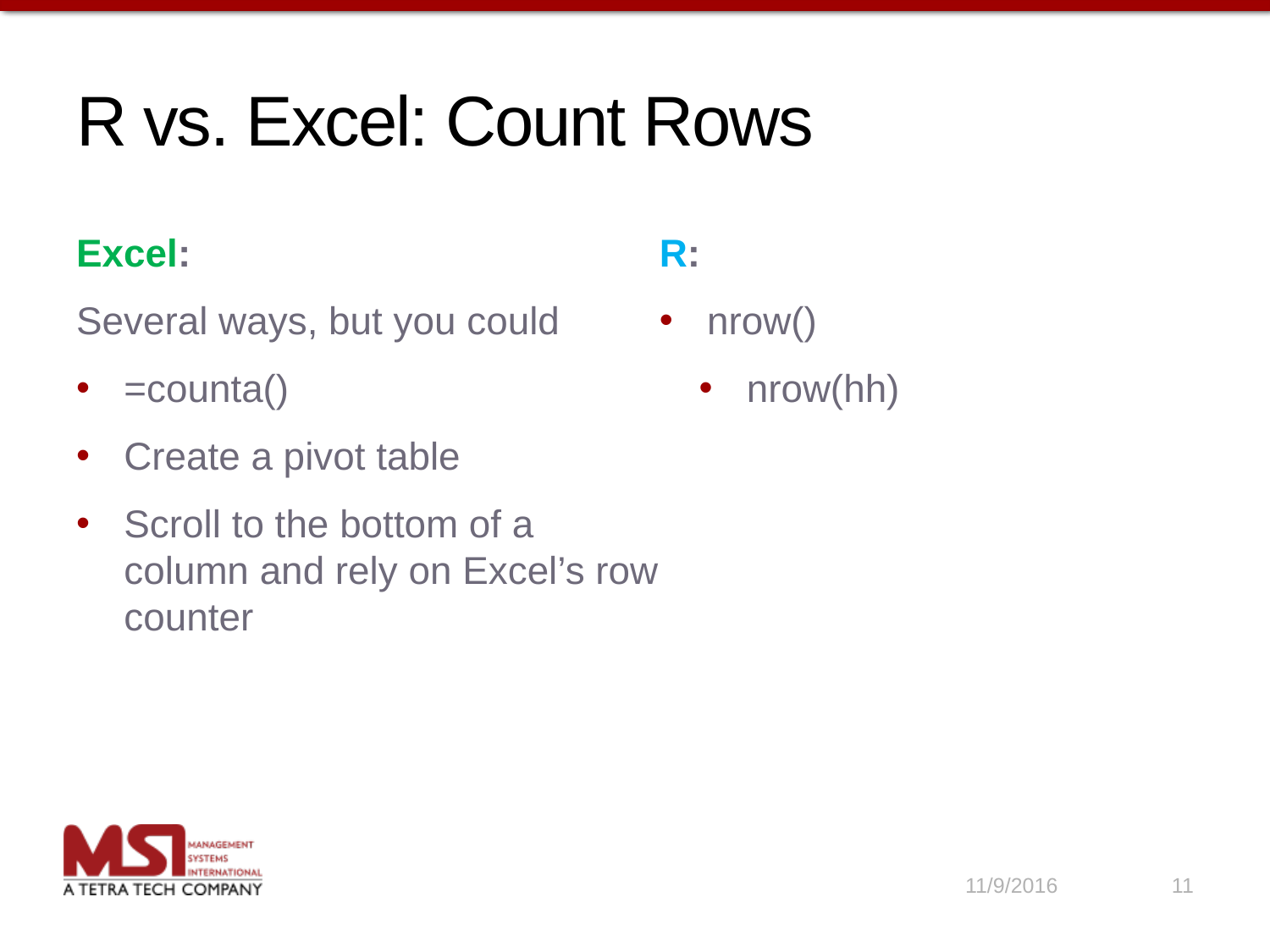

# R vs. Excel: Count Rows
Excel:
Several ways, but you could
=counta()
Create a pivot table
Scroll to the bottom of a column and rely on Excel’s row counter

R:
nrow()
nrow(hh)
11/9/2016
11